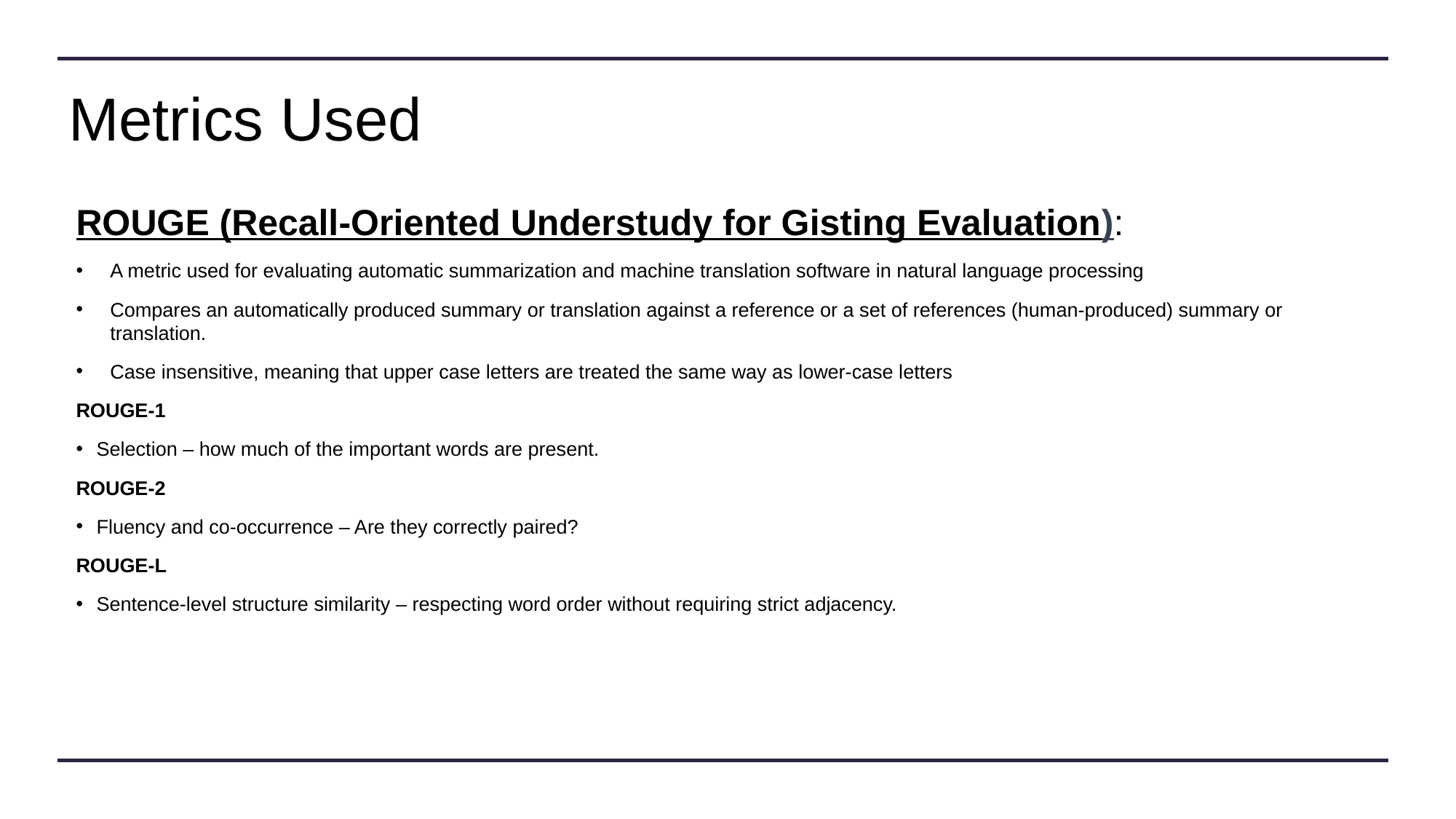

# Metrics Used
ROUGE (Recall-Oriented Understudy for Gisting Evaluation):
A metric used for evaluating automatic summarization and machine translation software in natural language processing
Compares an automatically produced summary or translation against a reference or a set of references (human-produced) summary or translation.
Case insensitive, meaning that upper case letters are treated the same way as lower-case letters
ROUGE-1
Selection – how much of the important words are present.
ROUGE-2
Fluency and co-occurrence – Are they correctly paired?
ROUGE-L
Sentence-level structure similarity – respecting word order without requiring strict adjacency.